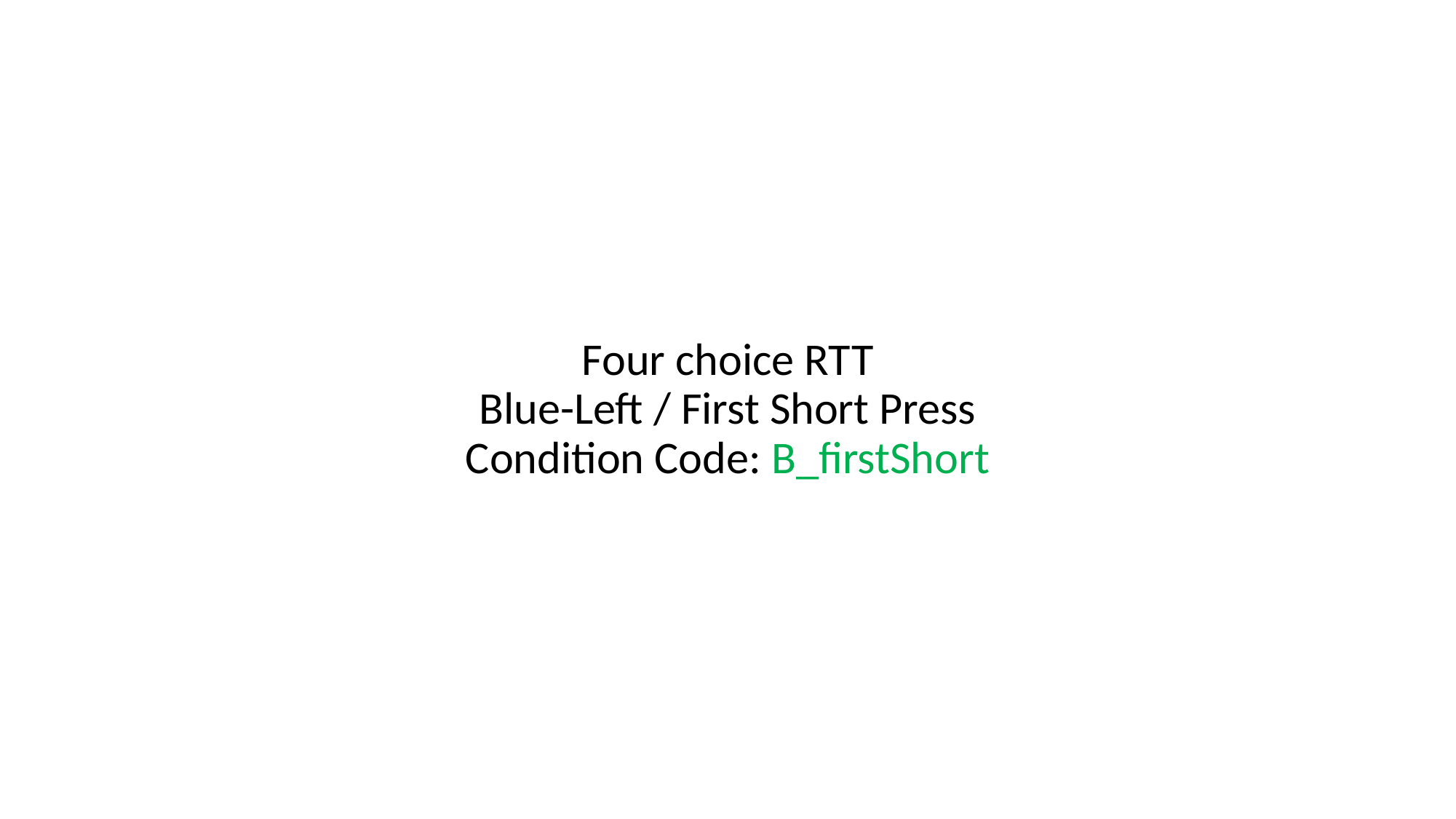

# Four choice RTT Blue-Left / First Short Press Condition Code: B_firstShort